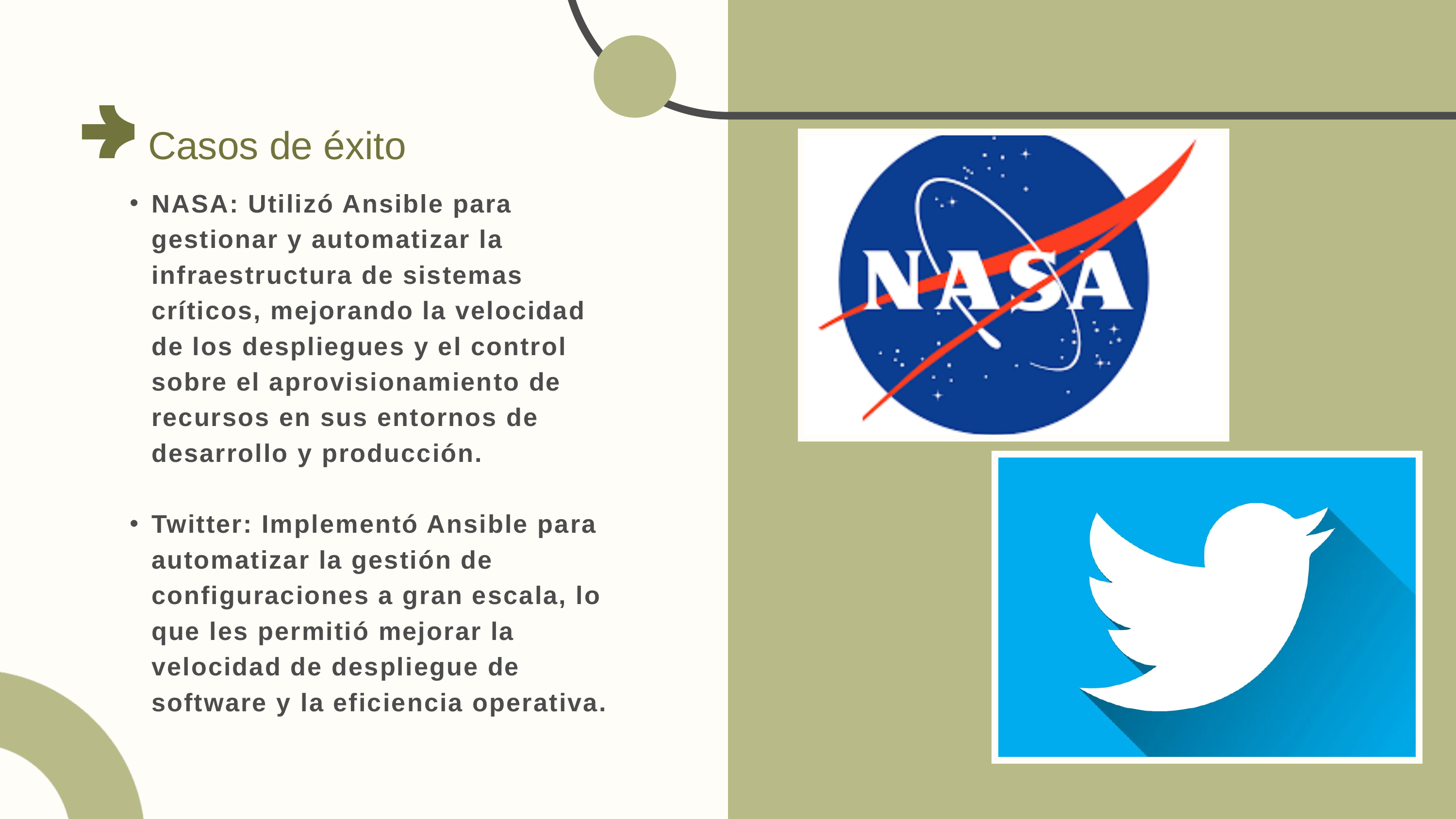

Casos de éxito

NASA: Utilizó Ansible para gestionar y automatizar la infraestructura de sistemas críticos, mejorando la velocidad de los despliegues y el control sobre el aprovisionamiento de recursos en sus entornos de desarrollo y producción.

Twitter: Implementó Ansible para automatizar la gestión de configuraciones a gran escala, lo que les permitió mejorar la velocidad de despliegue de software y la eficiencia operativa.